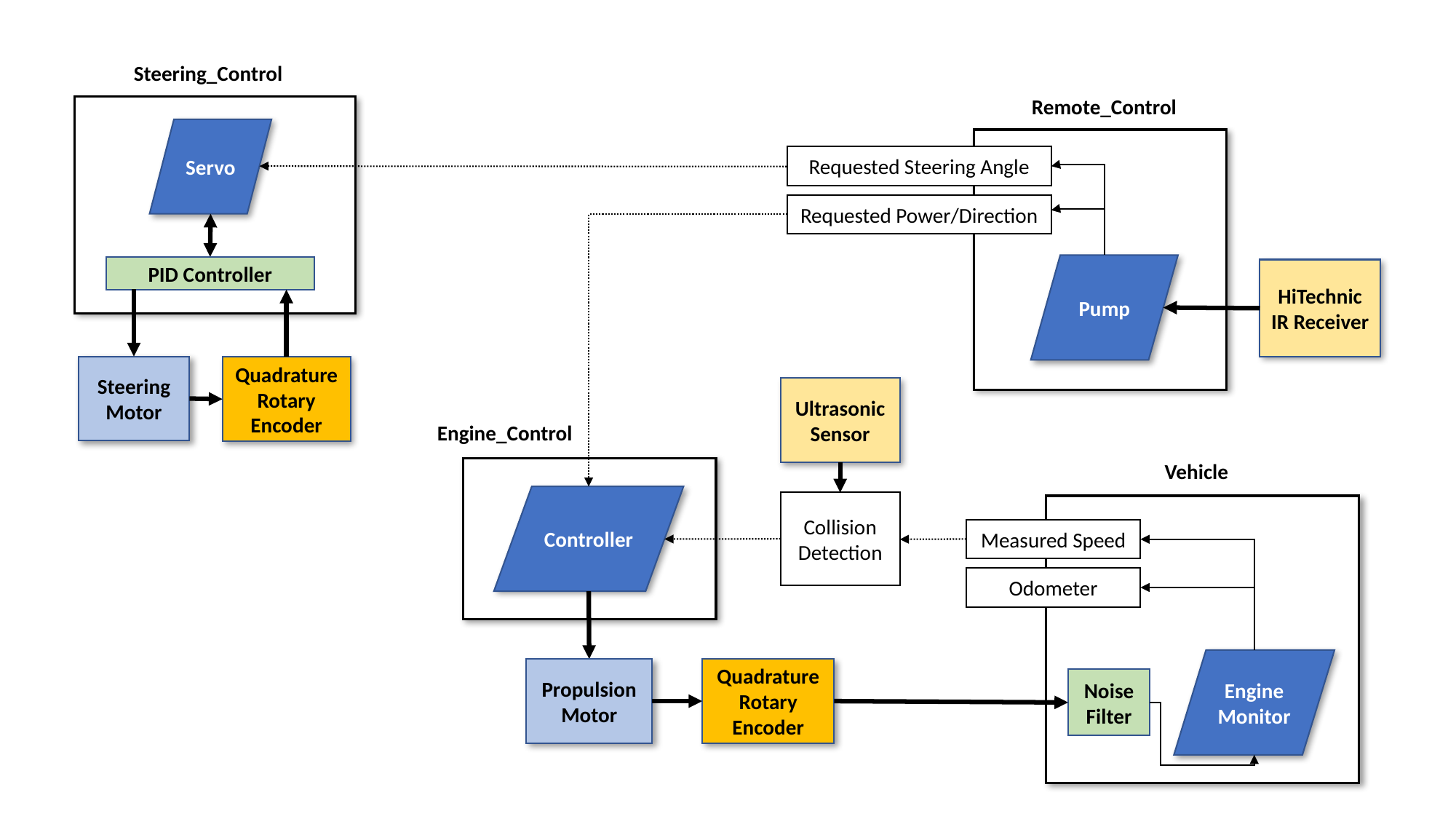

Steering_Control
Remote_Control

Servo

Requested Steering Angle

Requested Power/Direction
Pump
PID Controller
HiTechnic
IR Receiver

Steering
Motor
Quadrature
Rotary
Encoder
Ultrasonic
Sensor
Engine_Control

Vehicle

Controller
Collision
Detection

Measured Speed

Odometer

Engine
Monitor
Propulsion
Motor
Quadrature
Rotary
Encoder
Noise
Filter